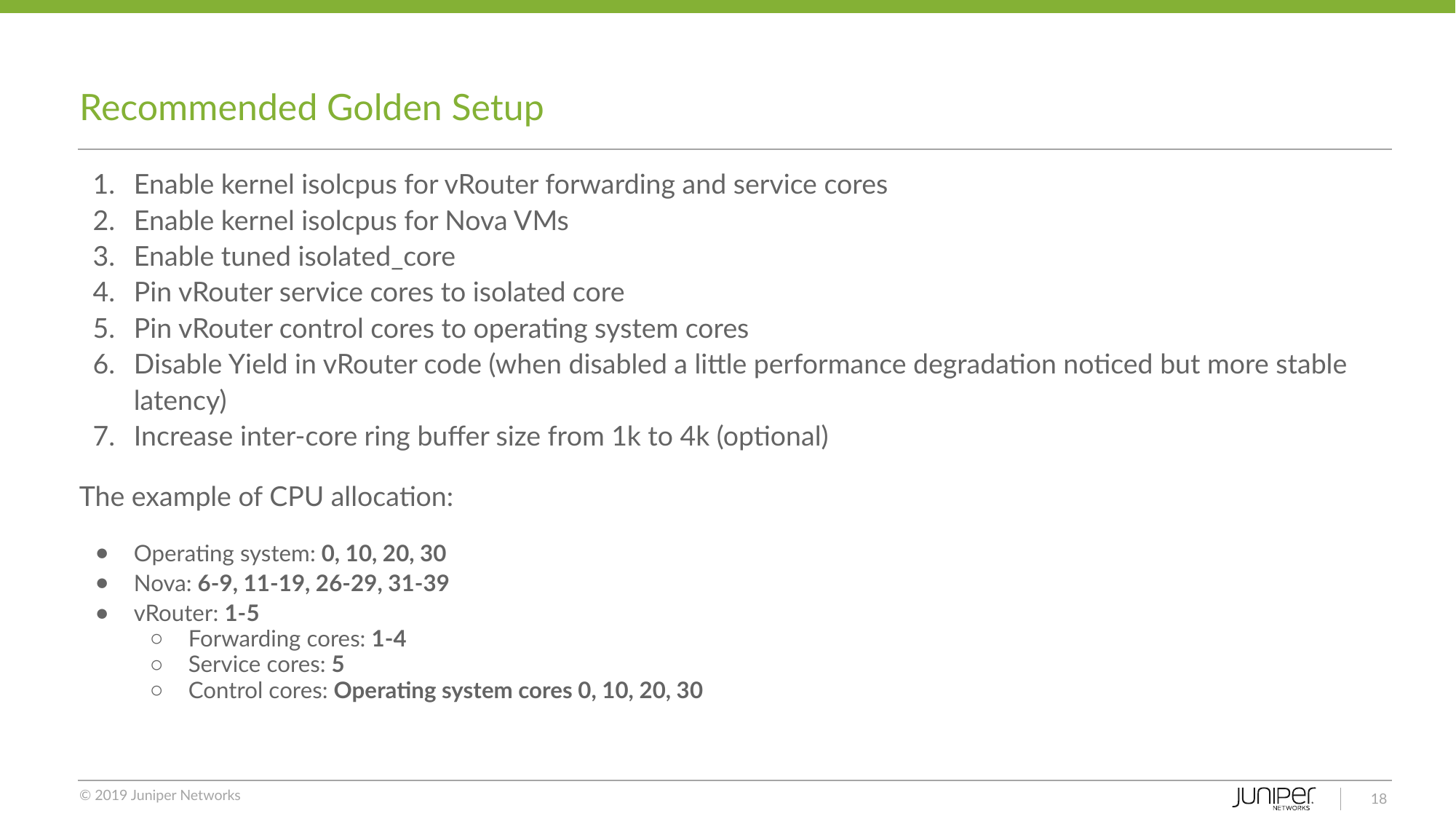

# Recommended Golden Setup
Enable kernel isolcpus for vRouter forwarding and service cores
Enable kernel isolcpus for Nova VMs
Enable tuned isolated_core
Pin vRouter service cores to isolated core
Pin vRouter control cores to operating system cores
Disable Yield in vRouter code (when disabled a little performance degradation noticed but more stable latency)
Increase inter-core ring buffer size from 1k to 4k (optional)
The example of CPU allocation:
Operating system: 0, 10, 20, 30
Nova: 6-9, 11-19, 26-29, 31-39
vRouter: 1-5
Forwarding cores: 1-4
Service cores: 5
Control cores: Operating system cores 0, 10, 20, 30

18